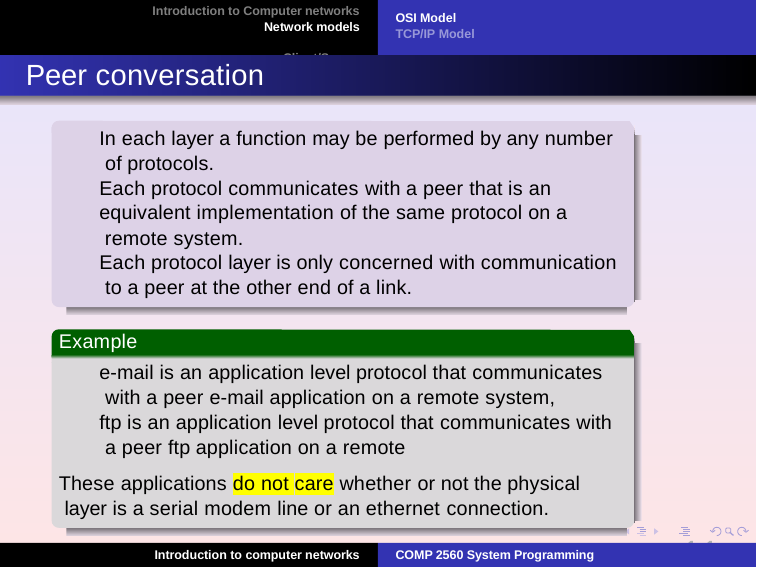

Introduction to Computer networks
Network models  Client/Server
OSI Model  TCP/IP Model

Peer conversation
In each layer a function may be performed by any number  of protocols.
Each protocol communicates with a peer that is an  equivalent implementation of the same protocol on a  remote system.
Each protocol layer is only concerned with communication  to a peer at the other end of a link.

Example
e-mail is an application level protocol that communicates  with a peer e-mail application on a remote system,
ftp is an application level protocol that communicates with  a peer ftp application on a remote
These applications do not care whether or not the physical  layer is a serial modem line or an ethernet connection.

11

Introduction to computer networks
COMP 2560 System Programming